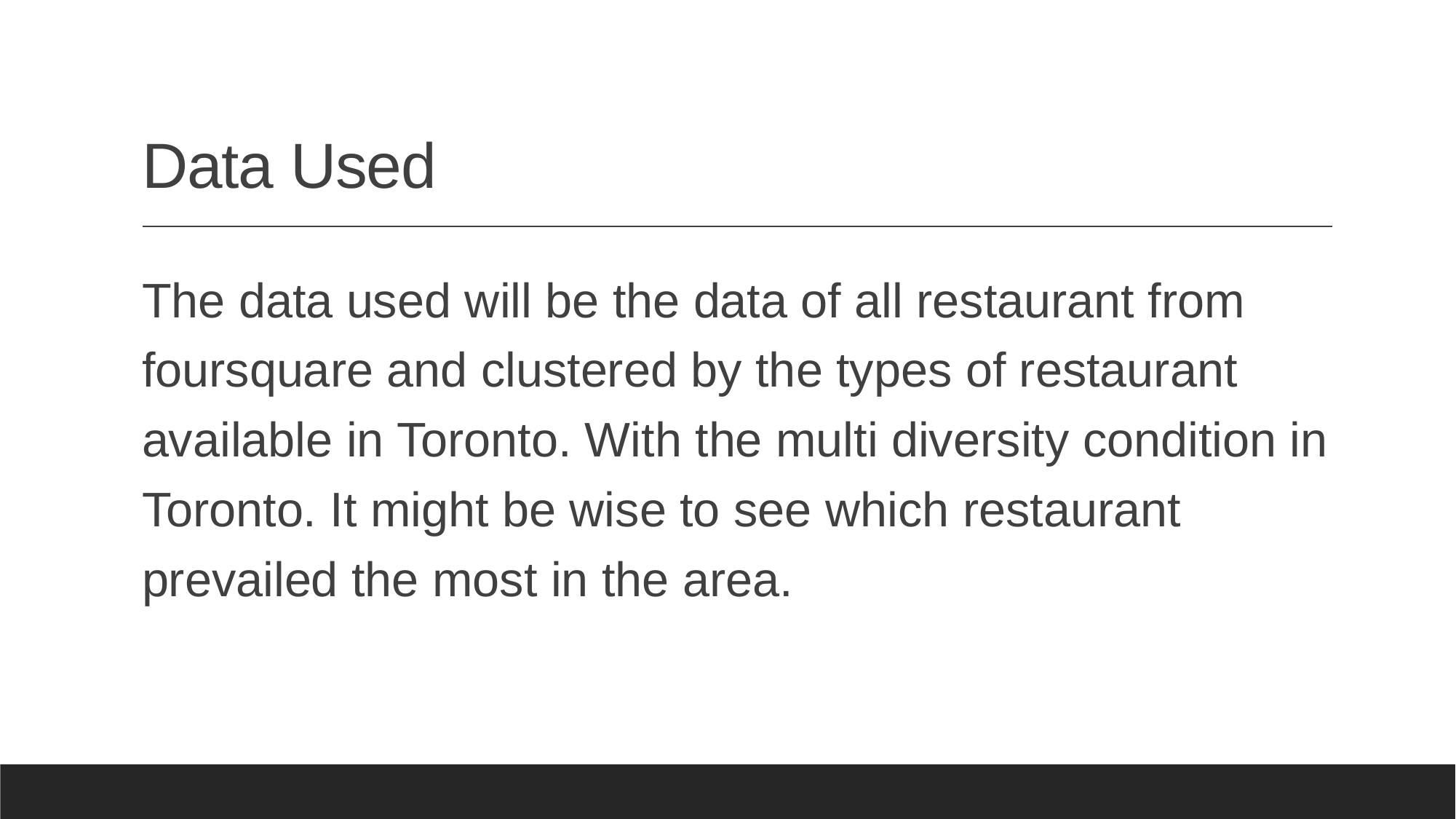

# Data Used
The data used will be the data of all restaurant from foursquare and clustered by the types of restaurant available in Toronto. With the multi diversity condition in Toronto. It might be wise to see which restaurant prevailed the most in the area.